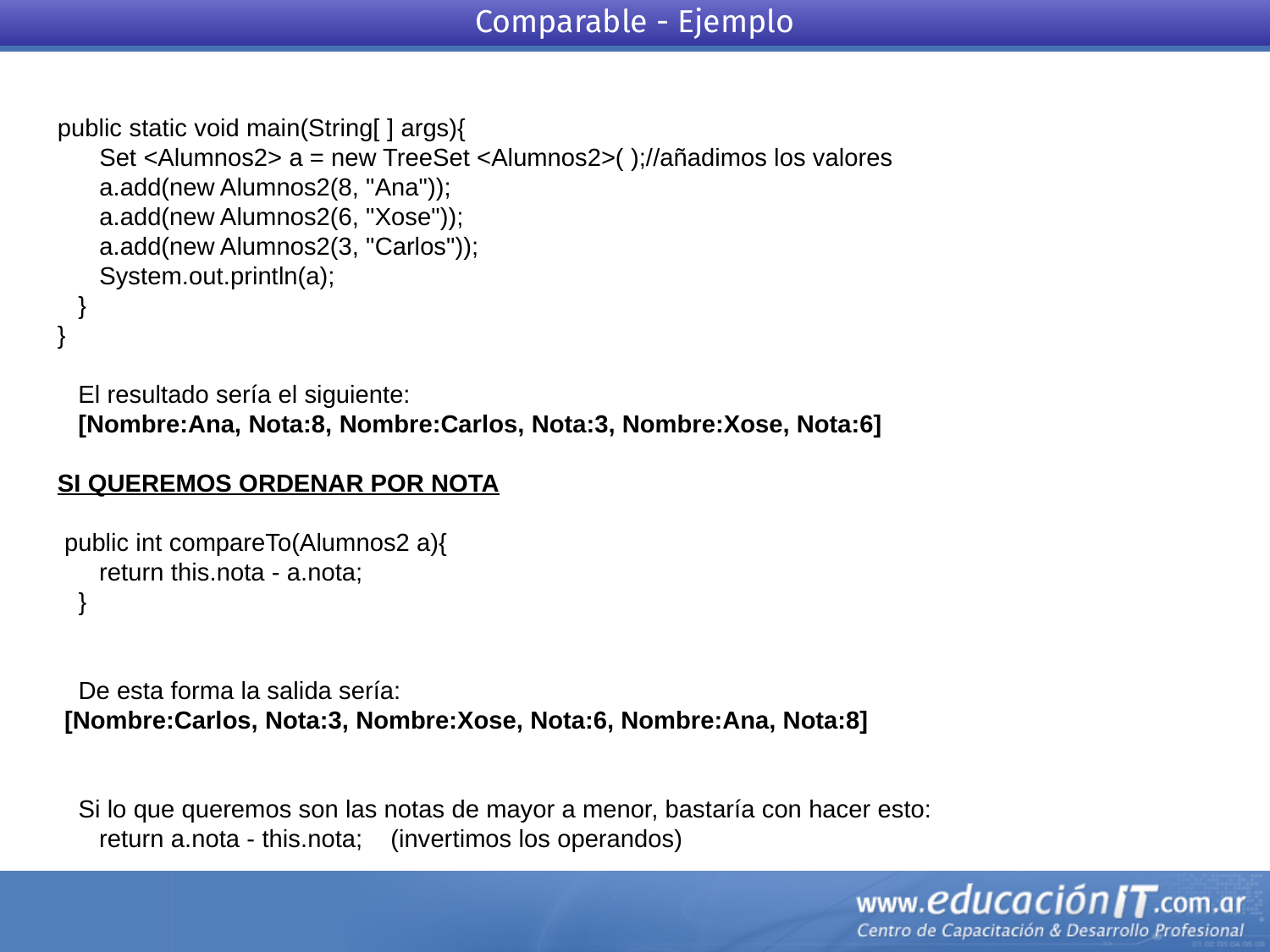

Comparable - Ejemplo
public static void main(String[ ] args){
      Set <Alumnos2> a = new TreeSet <Alumnos2>( );//añadimos los valores
      a.add(new Alumnos2(8, "Ana"));
      a.add(new Alumnos2(6, "Xose"));
      a.add(new Alumnos2(3, "Carlos"));
      System.out.println(a);
   }
}

   El resultado sería el siguiente:
   [Nombre:Ana, Nota:8, Nombre:Carlos, Nota:3, Nombre:Xose, Nota:6]

SI QUEREMOS ORDENAR POR NOTA

 public int compareTo(Alumnos2 a){
      return this.nota - a.nota;
   }
   De esta forma la salida sería:
 [Nombre:Carlos, Nota:3, Nombre:Xose, Nota:6, Nombre:Ana, Nota:8]
   Si lo que queremos son las notas de mayor a menor, bastaría con hacer esto: 
      return a.nota - this.nota;    (invertimos los operandos)